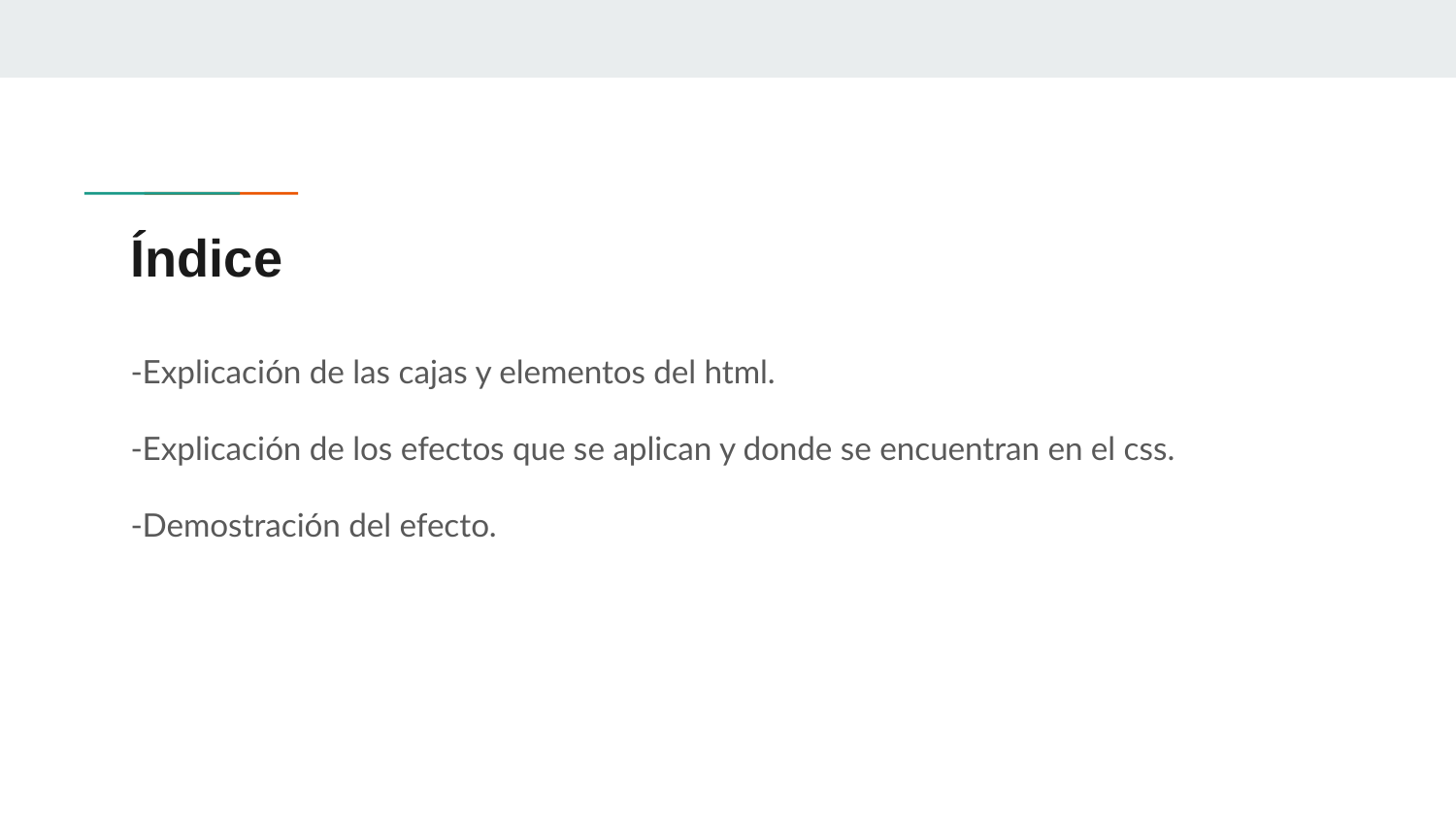

# Índice
-Explicación de las cajas y elementos del html.
-Explicación de los efectos que se aplican y donde se encuentran en el css.
-Demostración del efecto.